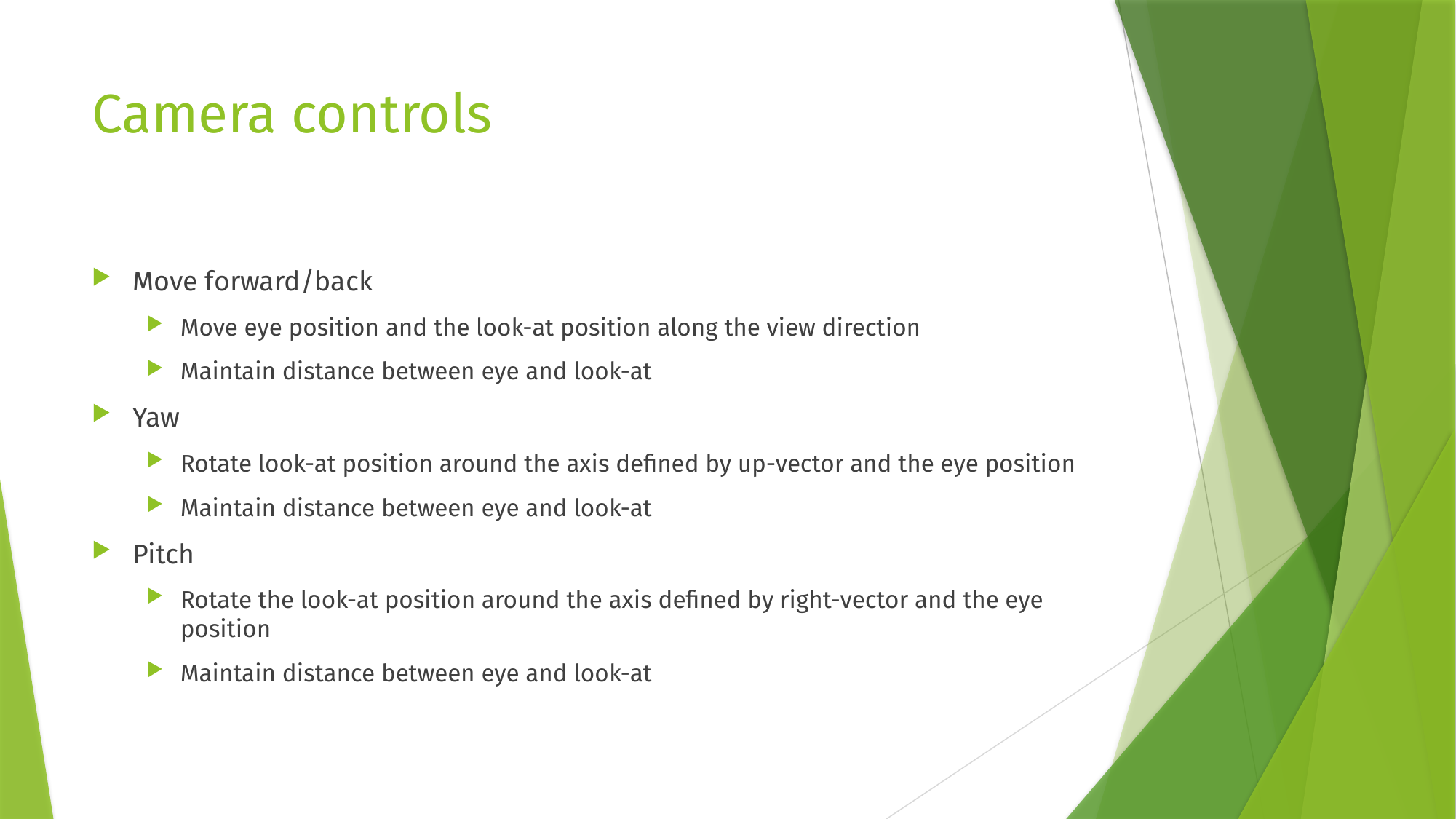

# Camera controls
Move forward/back
Move eye position and the look-at position along the view direction
Maintain distance between eye and look-at
Yaw
Rotate look-at position around the axis defined by up-vector and the eye position
Maintain distance between eye and look-at
Pitch
Rotate the look-at position around the axis defined by right-vector and the eye position
Maintain distance between eye and look-at